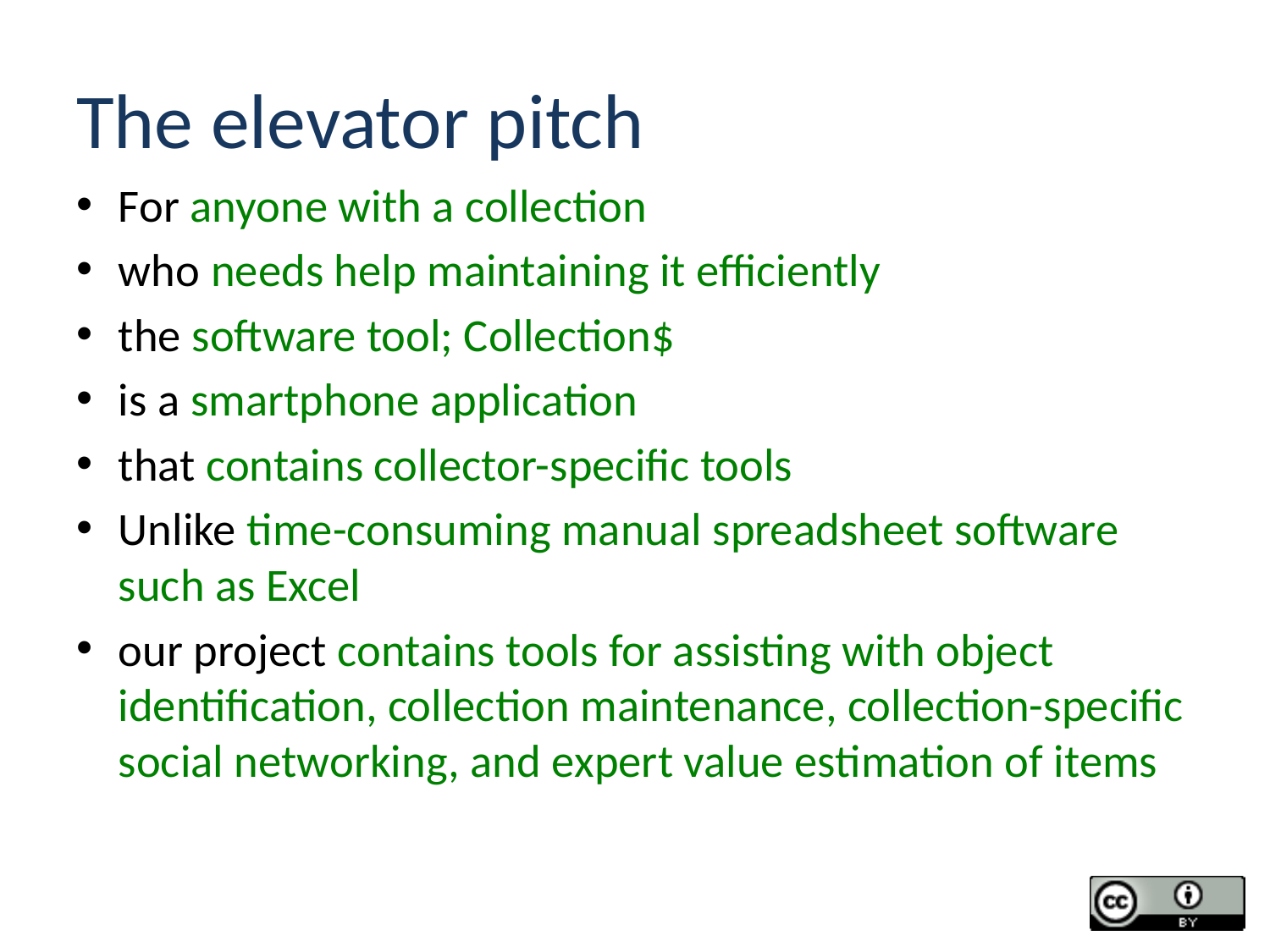

# The elevator pitch
For anyone with a collection
who needs help maintaining it efficiently
the software tool; Collection$
is a smartphone application
that contains collector-specific tools
Unlike time-consuming manual spreadsheet software such as Excel
our project contains tools for assisting with object identification, collection maintenance, collection-specific social networking, and expert value estimation of items